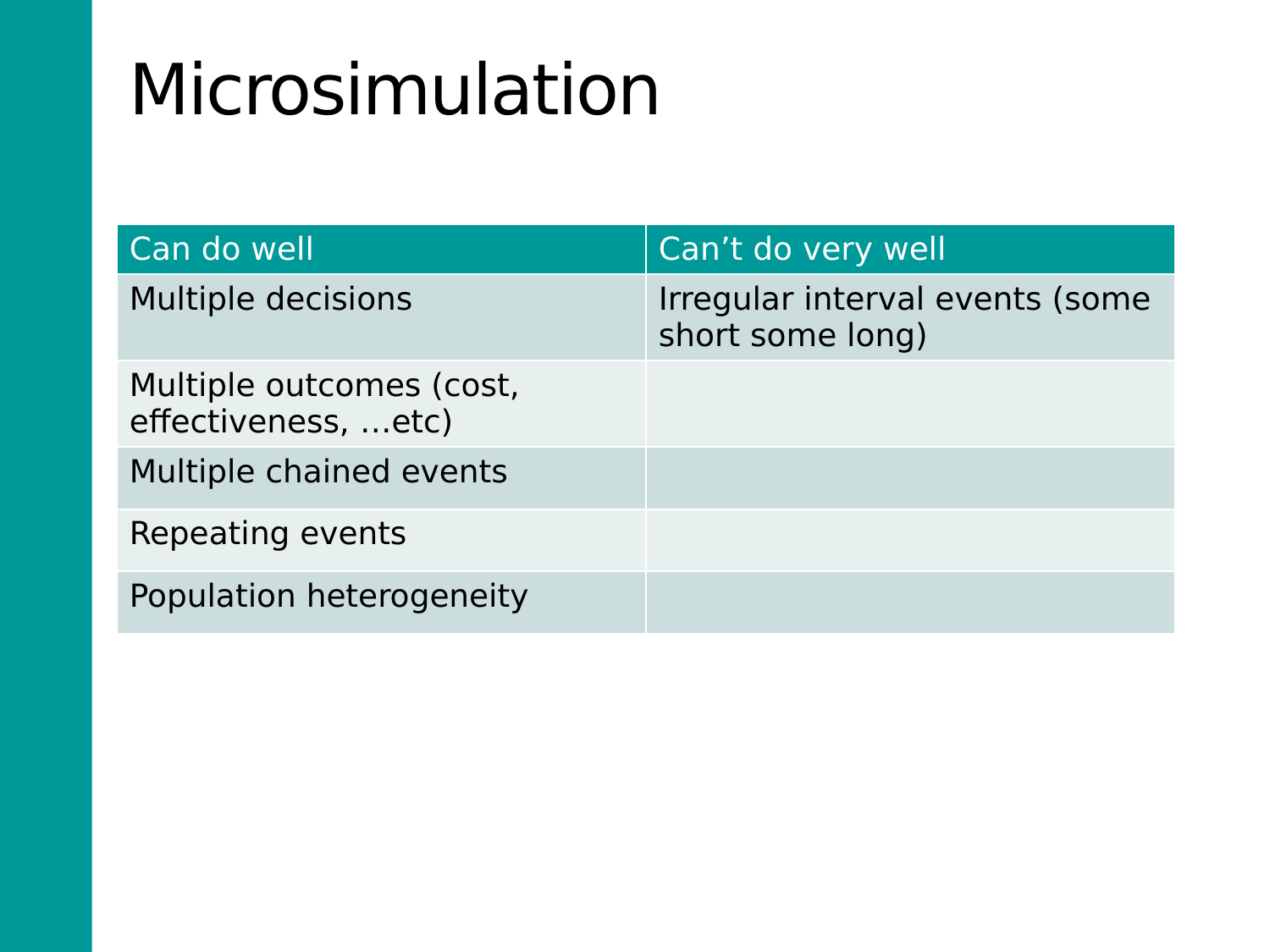

Microsimulation
| Can do well | Can’t do very well |
| --- | --- |
| Multiple decisions | Irregular interval events (some short some long) |
| Multiple outcomes (cost, effectiveness, …etc) |  |
| Multiple chained events |  |
| Repeating events |  |
| Population heterogeneity |  |